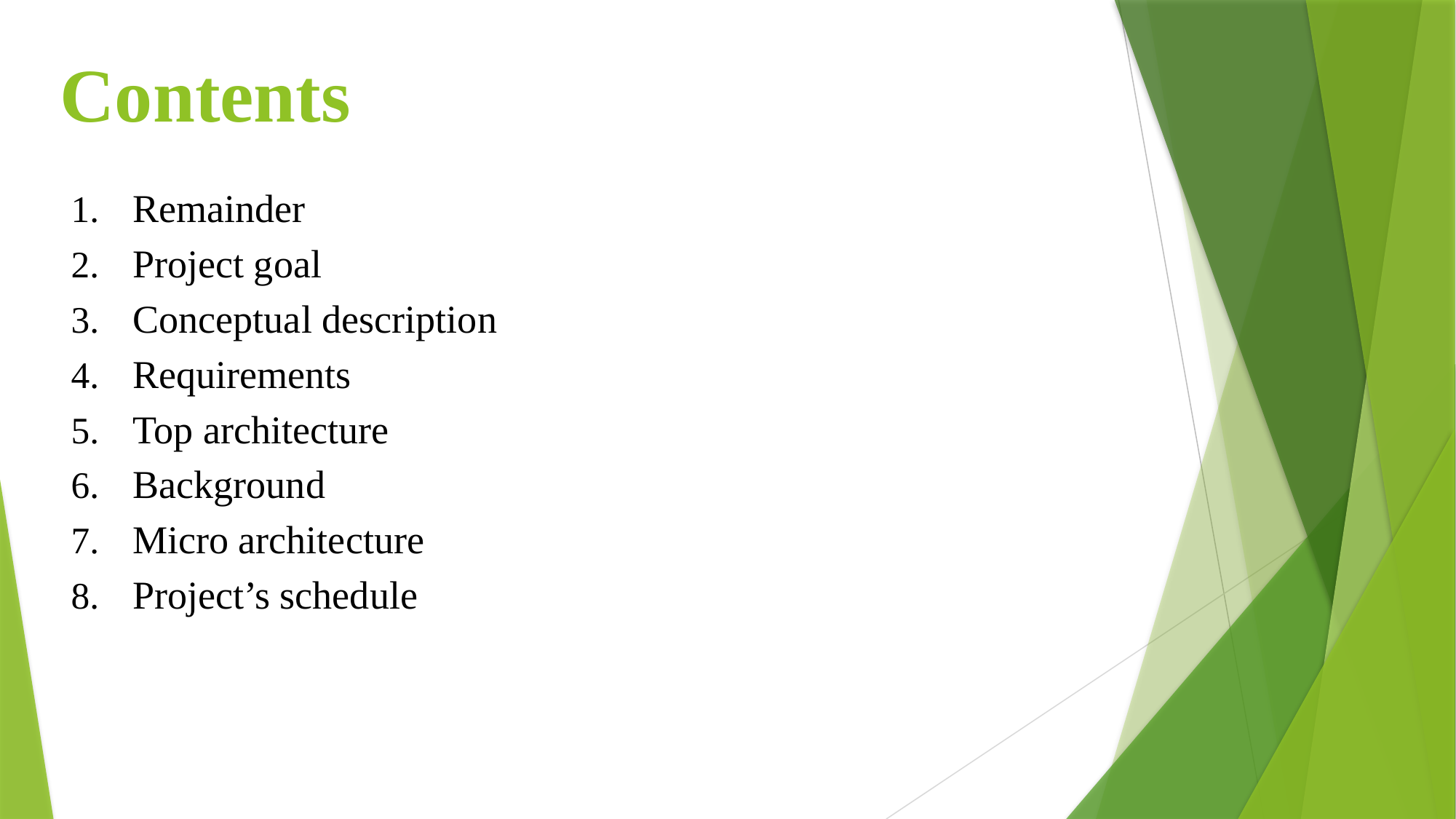

Contents
Remainder
Project goal
Conceptual description
Requirements
Top architecture
Background
Micro architecture
Project’s schedule